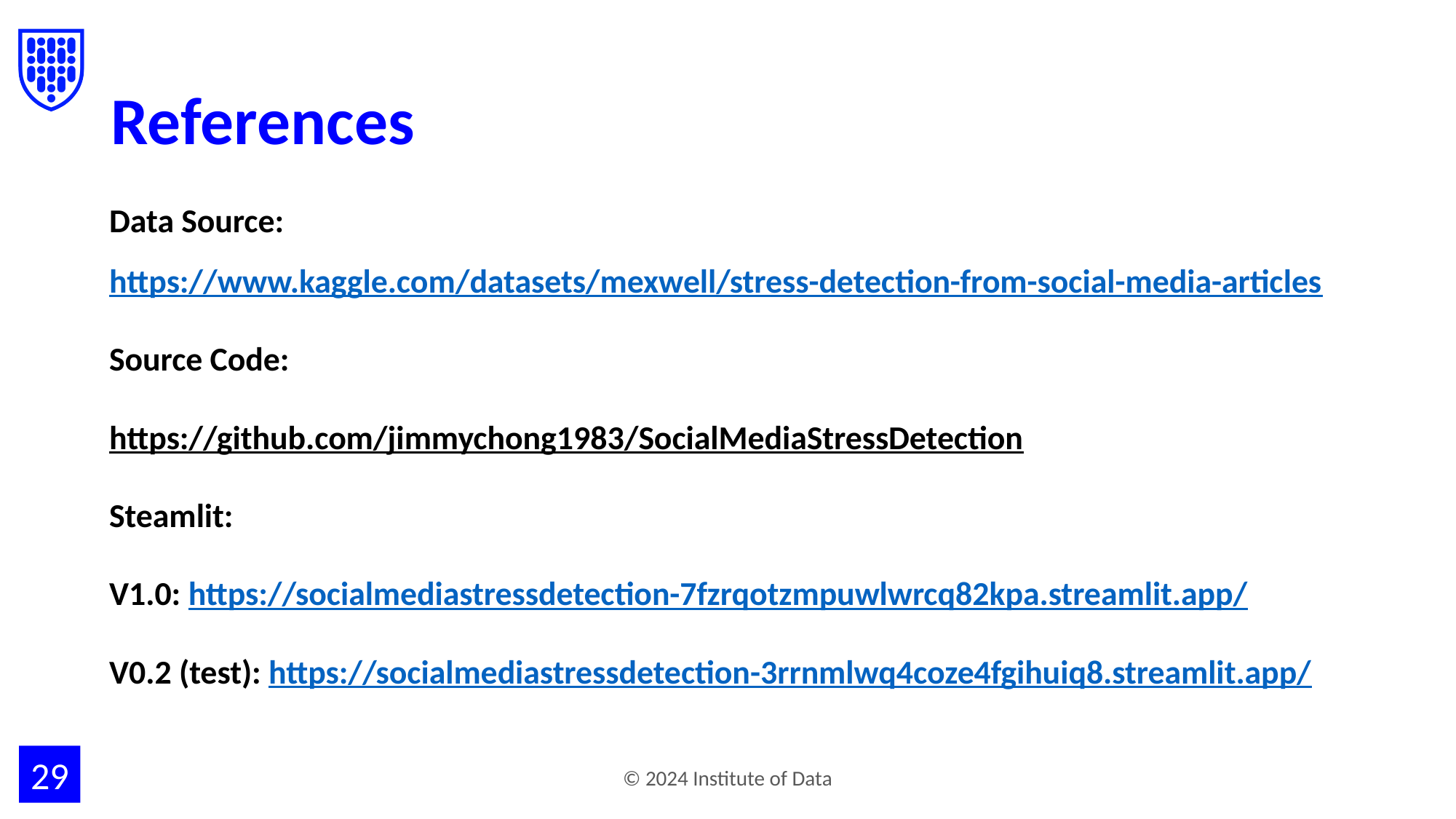

# References
Data Source: https://www.kaggle.com/datasets/mexwell/stress-detection-from-social-media-articles
Source Code:
https://github.com/jimmychong1983/SocialMediaStressDetection
Steamlit:
V1.0: https://socialmediastressdetection-7fzrqotzmpuwlwrcq82kpa.streamlit.app/
V0.2 (test): https://socialmediastressdetection-3rrnmlwq4coze4fgihuiq8.streamlit.app/